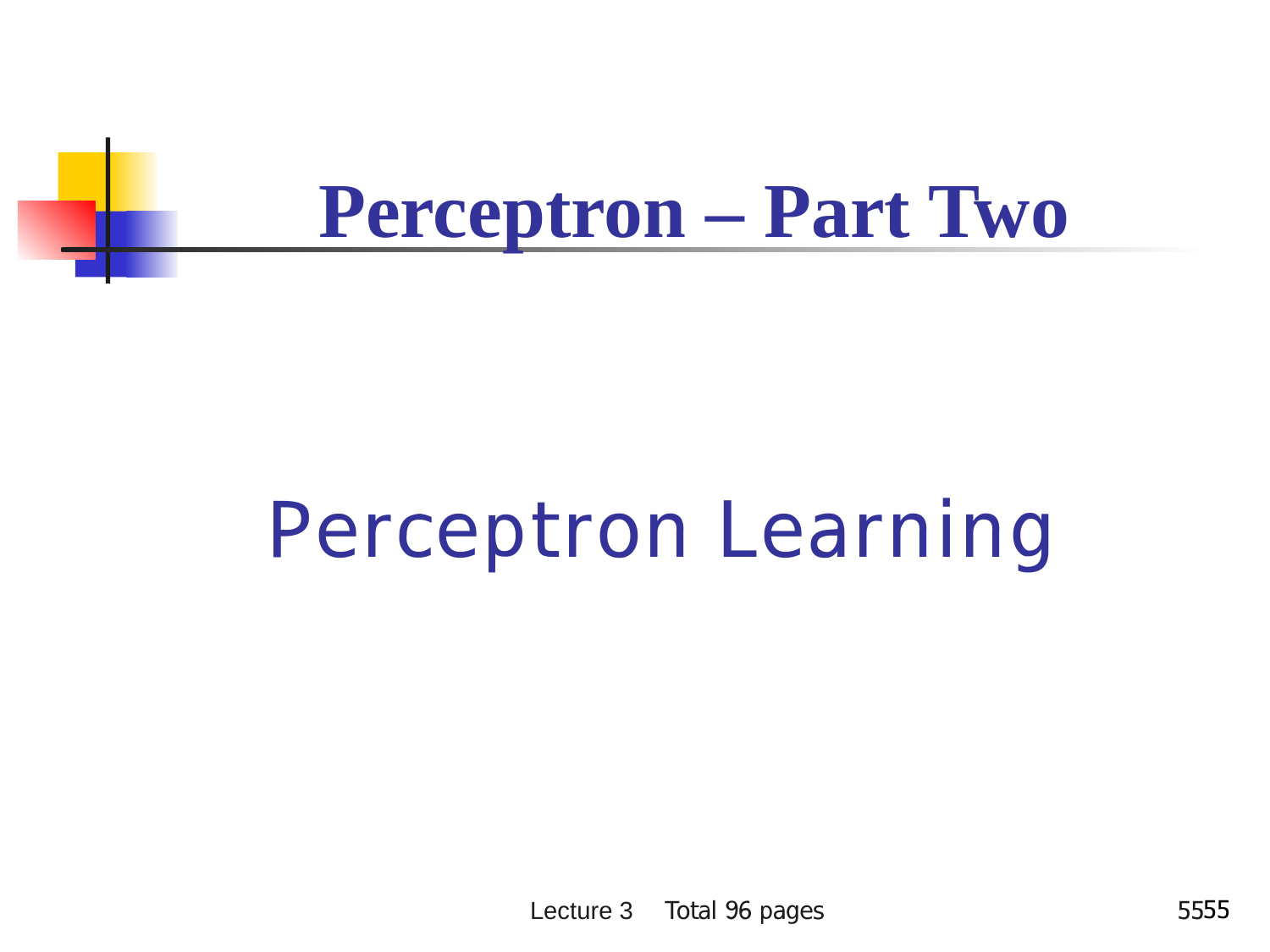

Perceptron – Part Two
Perceptron Learning
55
Lecture 3    Total 96 pages
55